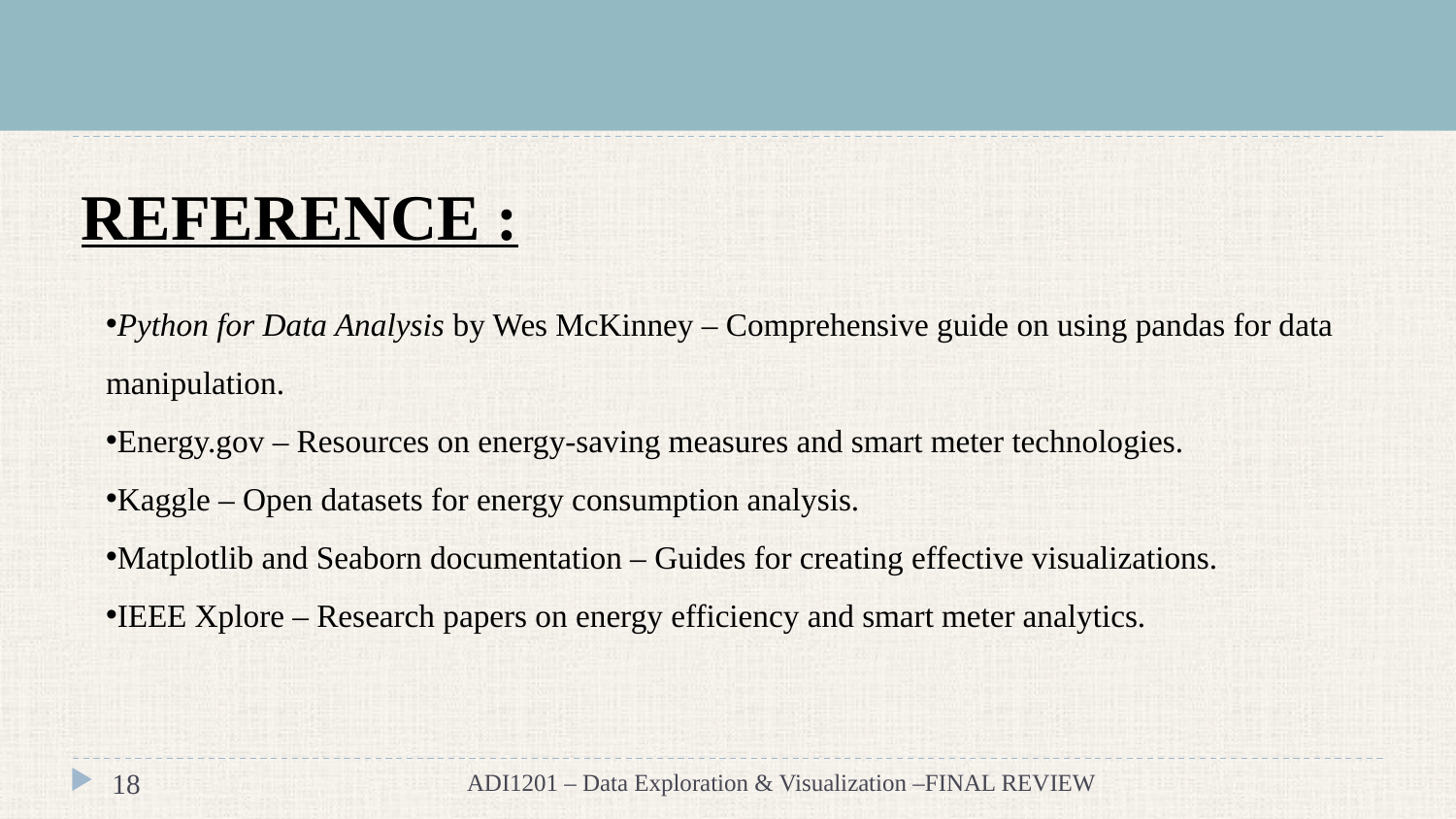

#
REFERENCE :
Python for Data Analysis by Wes McKinney – Comprehensive guide on using pandas for data manipulation.
Energy.gov – Resources on energy-saving measures and smart meter technologies.
Kaggle – Open datasets for energy consumption analysis.
Matplotlib and Seaborn documentation – Guides for creating effective visualizations.
IEEE Xplore – Research papers on energy efficiency and smart meter analytics.
18
ADI1201 – Data Exploration & Visualization –FINAL REVIEW